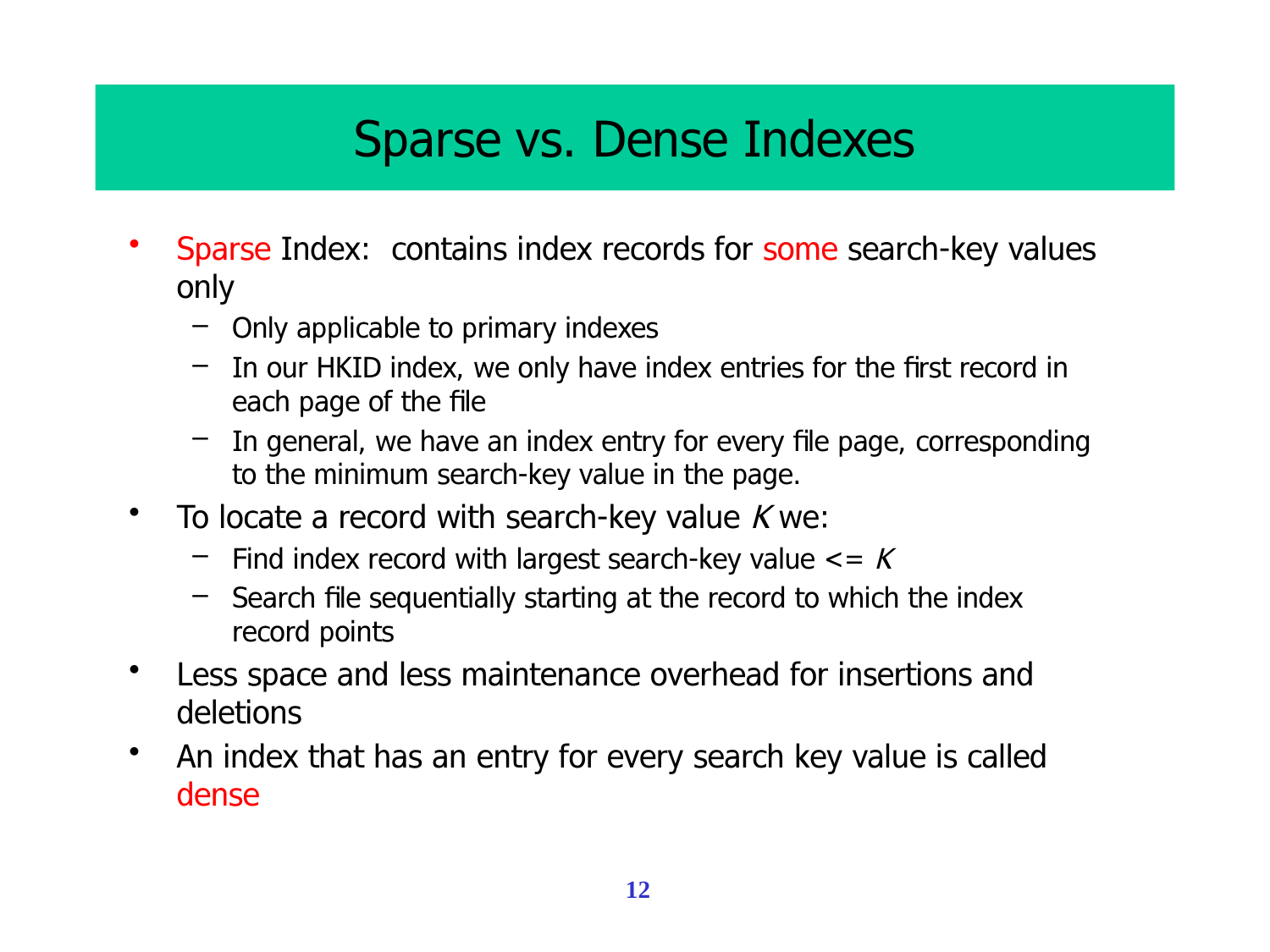

# Sparse vs. Dense Indexes
Sparse Index:  contains index records for some search-key values only
Only applicable to primary indexes
In our HKID index, we only have index entries for the first record in each page of the file
In general, we have an index entry for every file page, corresponding to the minimum search-key value in the page.
To locate a record with search-key value K we:
Find index record with largest search-key value <= K
Search file sequentially starting at the record to which the index record points
Less space and less maintenance overhead for insertions and deletions
An index that has an entry for every search key value is called dense
 12